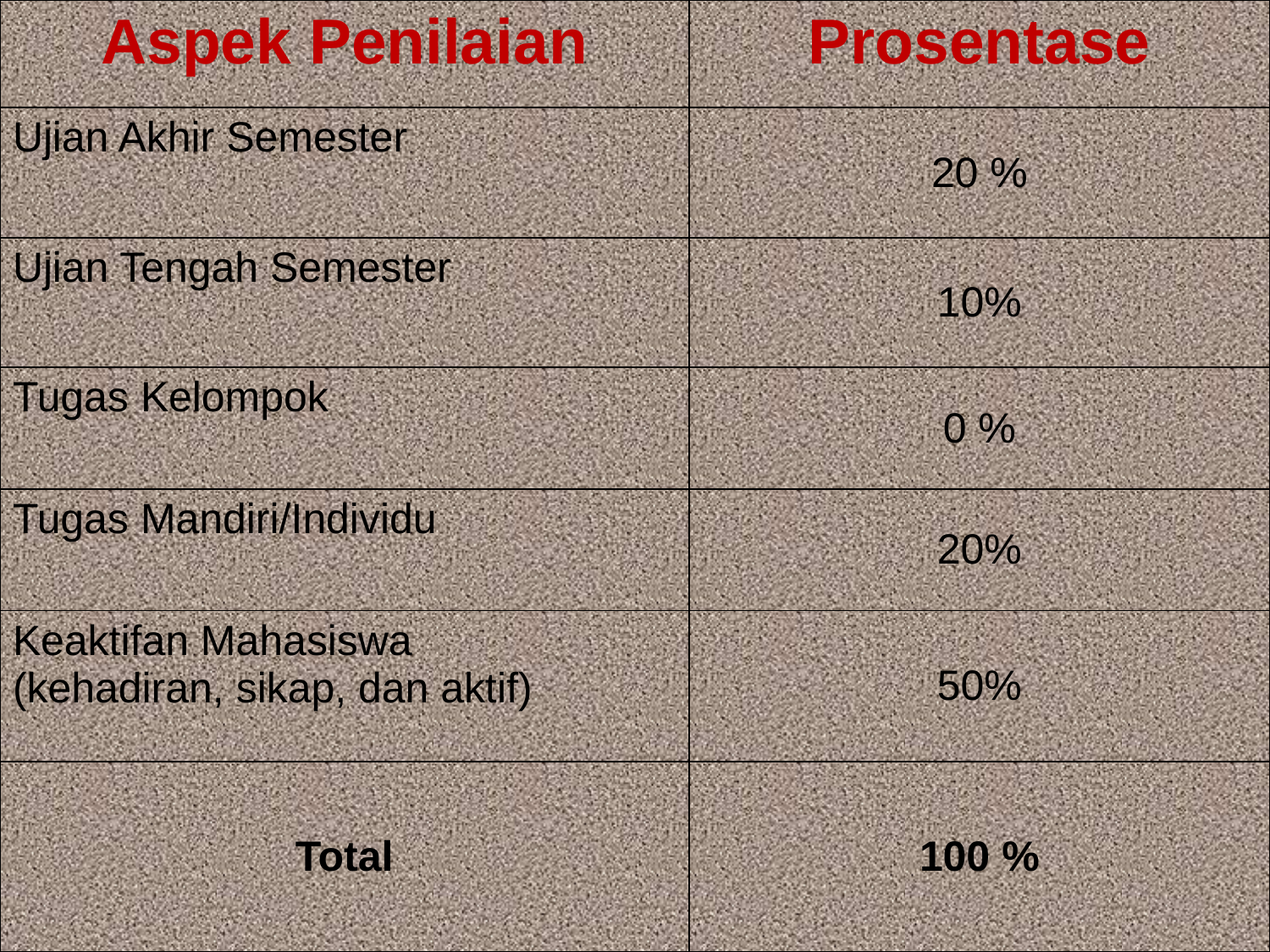

| Aspek Penilaian | Prosentase |
| --- | --- |
| Ujian Akhir Semester | 20 % |
| Ujian Tengah Semester | 10% |
| Tugas Kelompok | 0 % |
| Tugas Mandiri/Individu | 20% |
| Keaktifan Mahasiswa (kehadiran, sikap, dan aktif) | 50% |
| Total | 100 % |
5